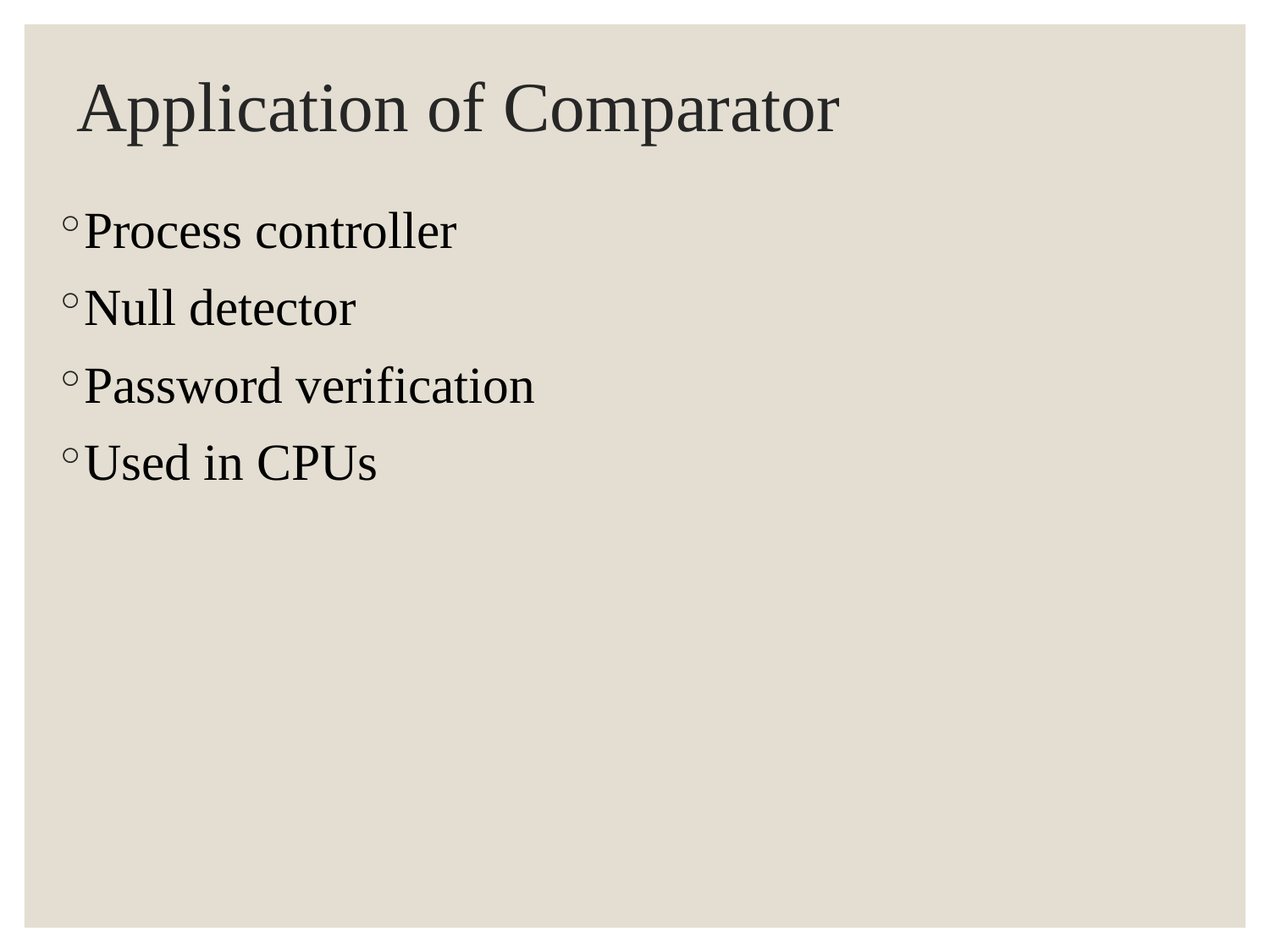

# Application of Comparator
Process controller
Null detector
Password verification
Used in CPUs